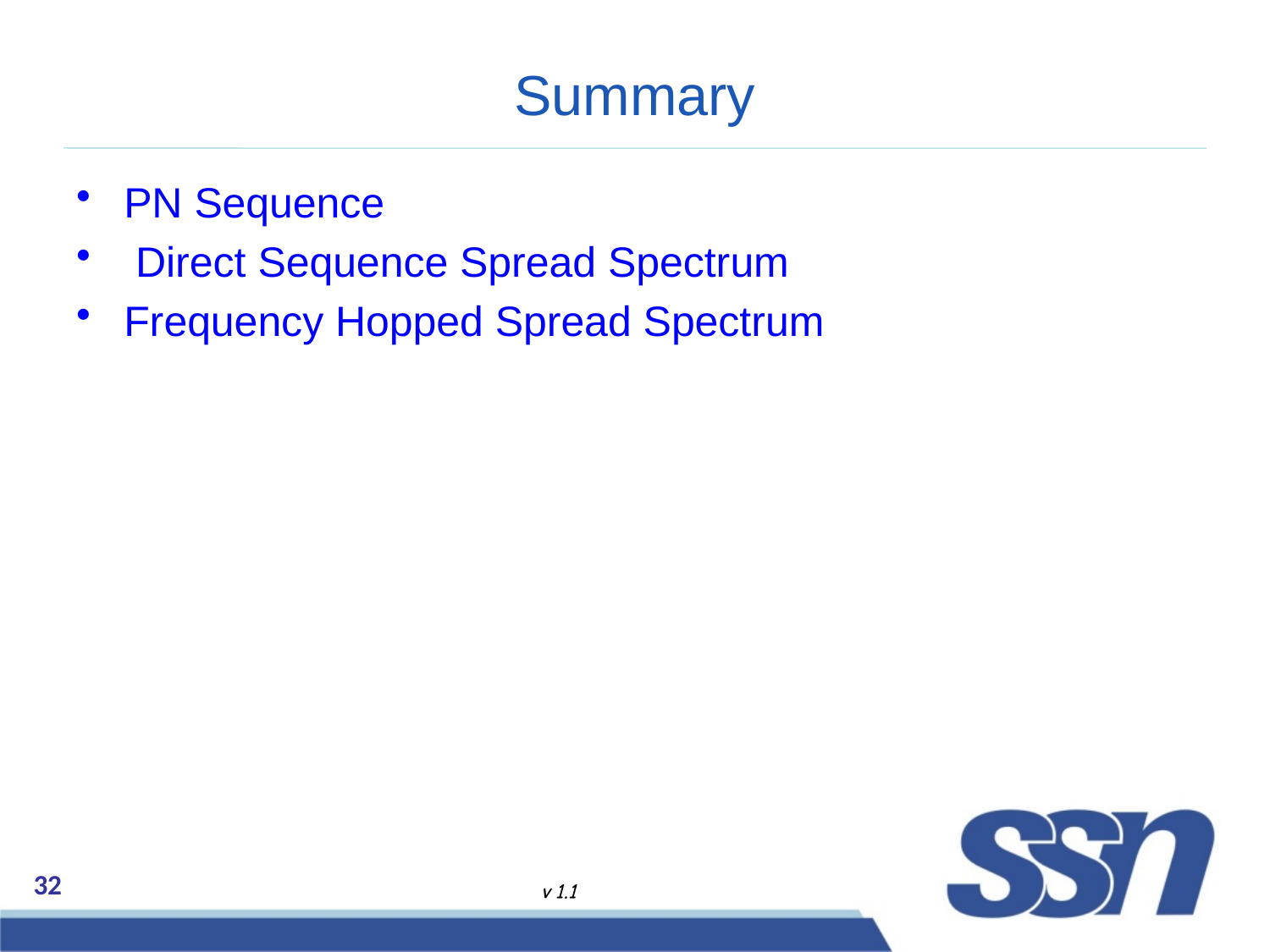

# Summary
PN Sequence
 Direct Sequence Spread Spectrum
Frequency Hopped Spread Spectrum